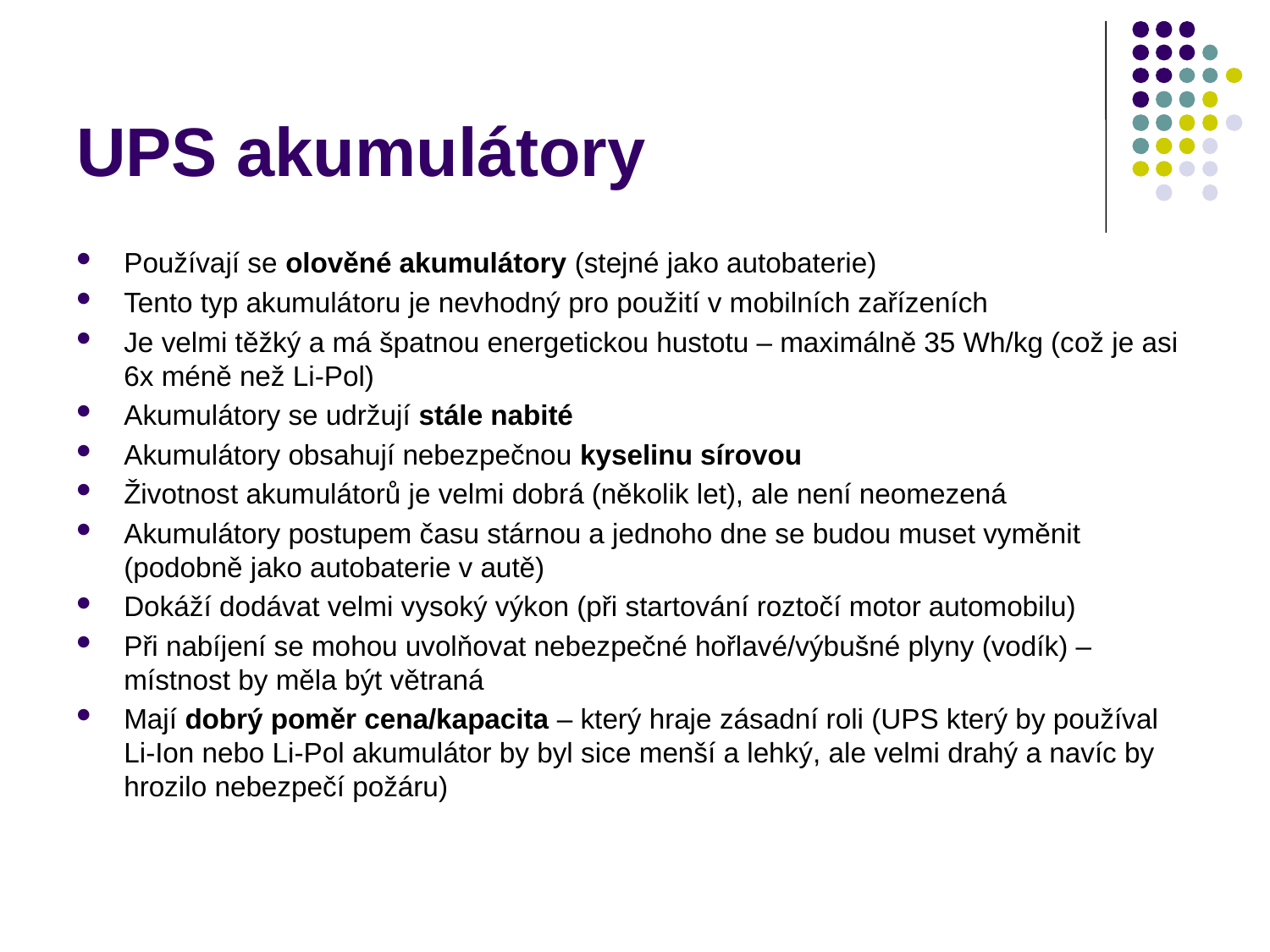

# UPS akumulátory
Používají se olověné akumulátory (stejné jako autobaterie)
Tento typ akumulátoru je nevhodný pro použití v mobilních zařízeních
Je velmi těžký a má špatnou energetickou hustotu – maximálně 35 Wh/kg (což je asi 6x méně než Li-Pol)
Akumulátory se udržují stále nabité
Akumulátory obsahují nebezpečnou kyselinu sírovou
Životnost akumulátorů je velmi dobrá (několik let), ale není neomezená
Akumulátory postupem času stárnou a jednoho dne se budou muset vyměnit (podobně jako autobaterie v autě)
Dokáží dodávat velmi vysoký výkon (při startování roztočí motor automobilu)
Při nabíjení se mohou uvolňovat nebezpečné hořlavé/výbušné plyny (vodík) – místnost by měla být větraná
Mají dobrý poměr cena/kapacita – který hraje zásadní roli (UPS který by používal Li-Ion nebo Li-Pol akumulátor by byl sice menší a lehký, ale velmi drahý a navíc by hrozilo nebezpečí požáru)